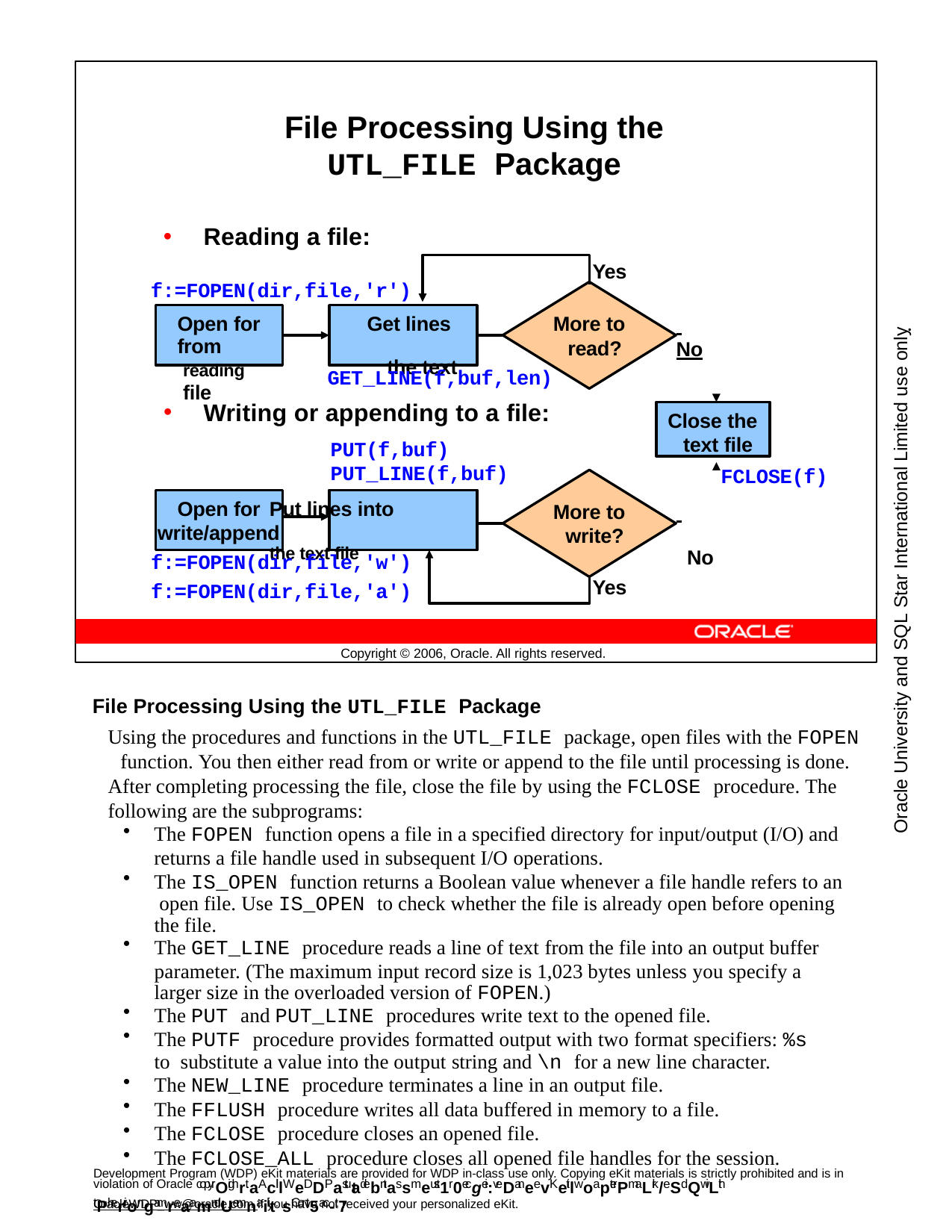

File Processing Using the
UTL_FILE Package
Reading a file:

f:=FOPEN(dir,file,'r')
Open for	Get lines from
reading	the text file

Yes

More to  read?
  No
Oracle University and SQL Star International Limited use onlyฺ

GET_LINE(f,buf,len)
Writing or appending to a file:
PUT(f,buf)  PUT_LINE(f,buf)
Close the  text file
FCLOSE(f)

Open for	Put lines into  write/append		the text file
More to  write?
 	 No
f:=FOPEN(dir,file,'w')
f:=FOPEN(dir,file,'a')
Yes
Copyright © 2006, Oracle. All rights reserved.
File Processing Using the UTL_FILE Package
Using the procedures and functions in the UTL_FILE package, open files with the FOPEN  function. You then either read from or write or append to the file until processing is done.  After completing processing the file, close the file by using the FCLOSE procedure. The  following are the subprograms:
The FOPEN function opens a file in a specified directory for input/output (I/O) and
returns a file handle used in subsequent I/O operations.
The IS_OPEN function returns a Boolean value whenever a file handle refers to an  open file. Use IS_OPEN to check whether the file is already open before opening
the file.
The GET_LINE procedure reads a line of text from the file into an output buffer
parameter. (The maximum input record size is 1,023 bytes unless you specify a  larger size in the overloaded version of FOPEN.)
The PUT and PUT_LINE procedures write text to the opened file.
The PUTF procedure provides formatted output with two format specifiers: %s to  substitute a value into the output string and \n for a new line character.
The NEW_LINE procedure terminates a line in an output file.
The FFLUSH procedure writes all data buffered in memory to a file.
The FCLOSE procedure closes an opened file.
The FCLOSE_ALL procedure closes all opened file handles for the session.
Development Program (WDP) eKit materials are provided for WDP in-class use only. Copying eKit materials is strictly prohibited and is in
violation of Oracle copyrOighrt.aAclllWeDDP astutadebntas smeust1r0ecgei:veDaneevKeitlwoapterPmaLrk/eSdQwiLth tPherirongamreaamnd Uemnaiilt. sCont5ac-t7
OracleWDP_ww@oracle.com if you have not received your personalized eKit.